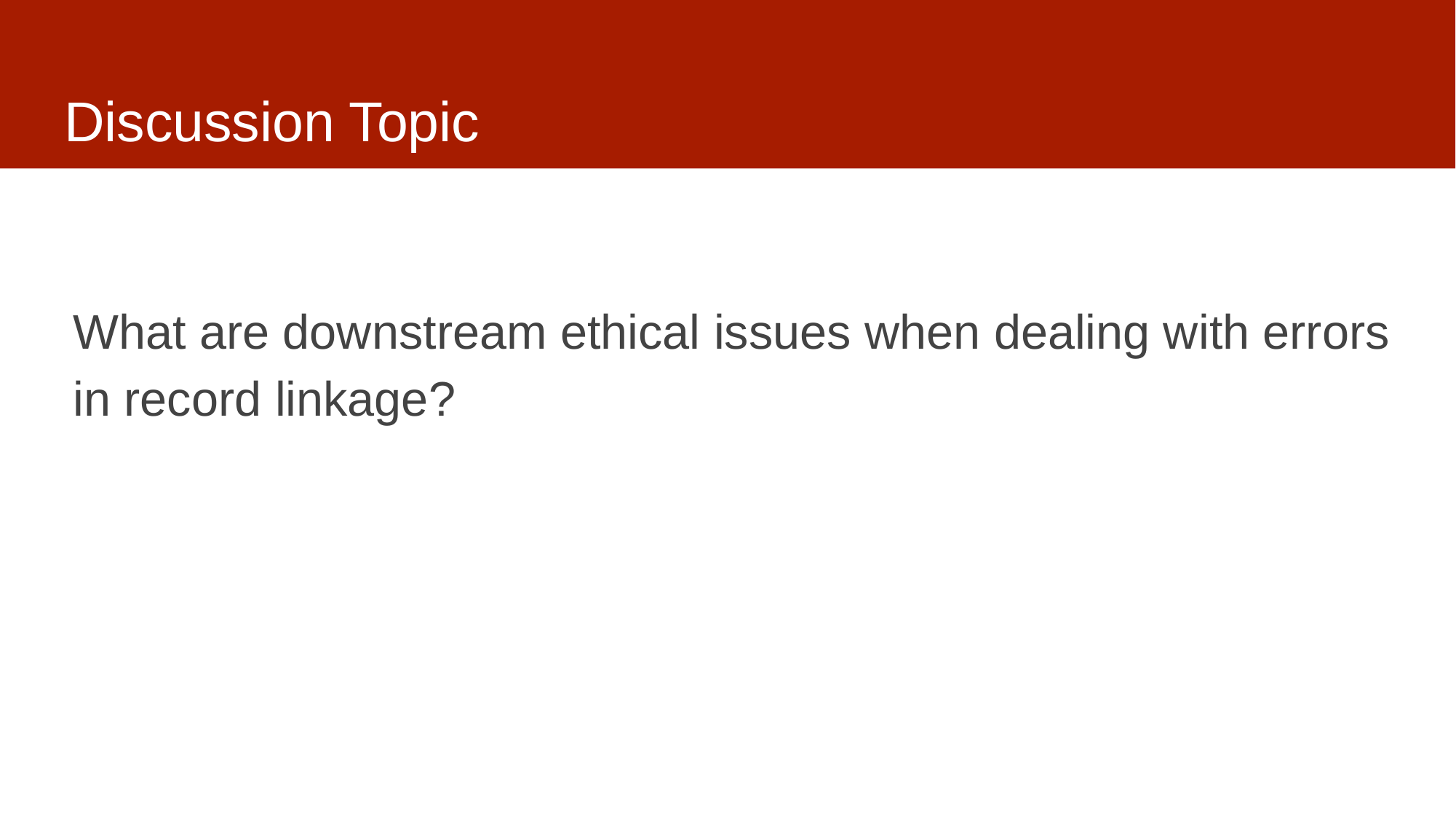

# Discussion Topic

What are downstream ethical issues when dealing with errors in record linkage?